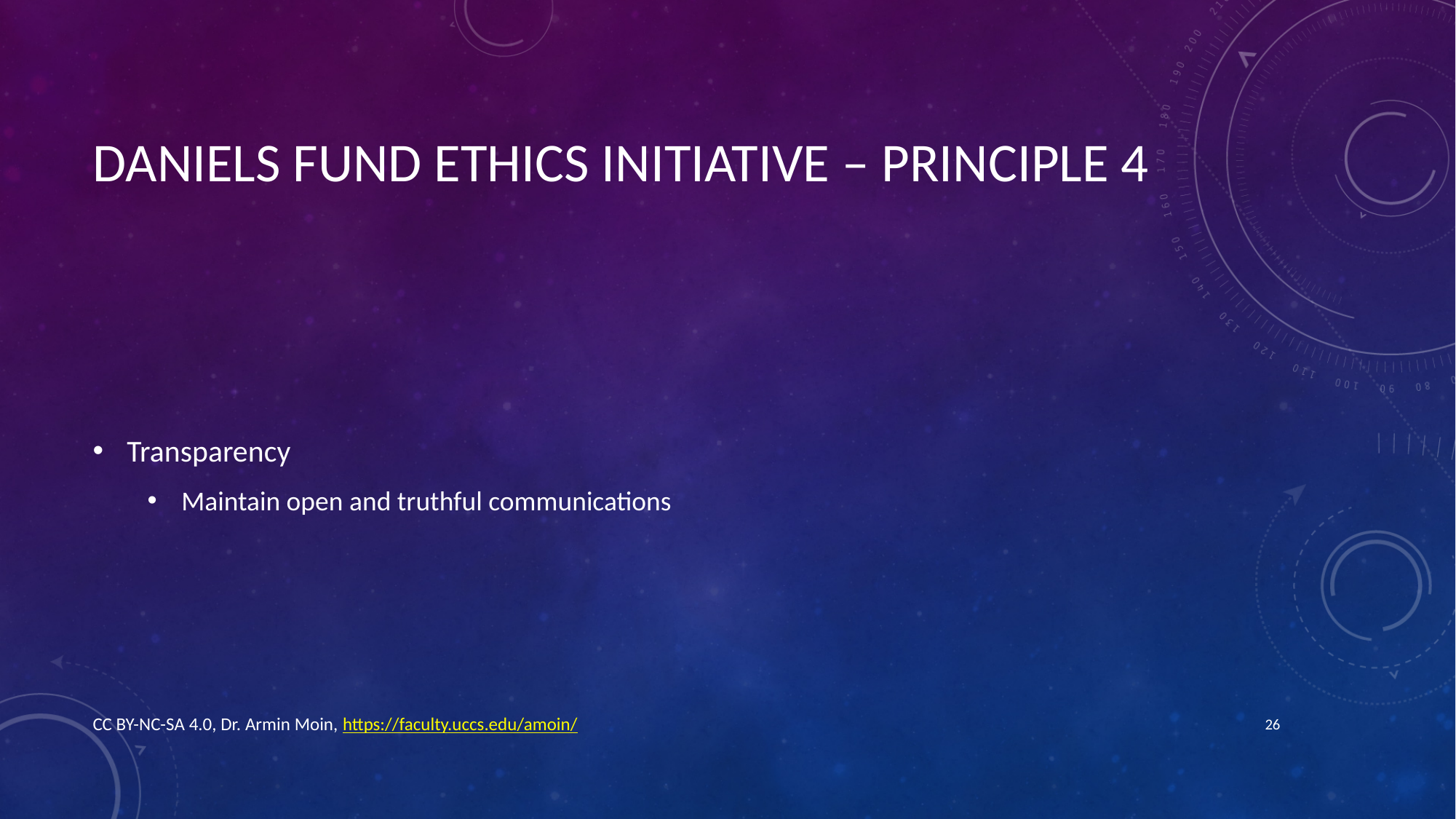

# Daniels Fund Ethics Initiative – Principle 4
Transparency
Maintain open and truthful communications
CC BY-NC-SA 4.0, Dr. Armin Moin, https://faculty.uccs.edu/amoin/
26